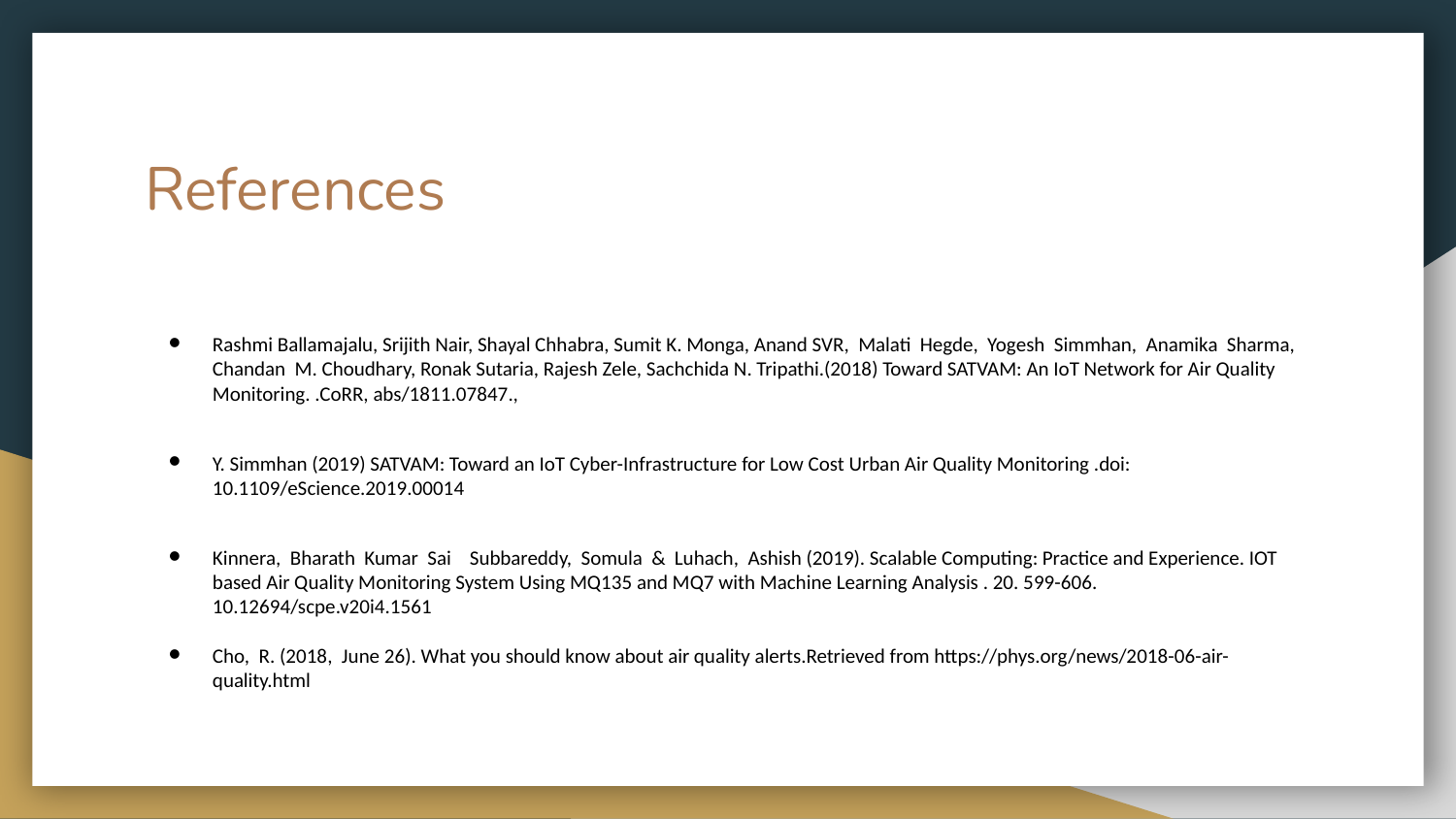

# References
Rashmi Ballamajalu, Srijith Nair, Shayal Chhabra, Sumit K. Monga, Anand SVR,  Malati  Hegde,  Yogesh  Simmhan,  Anamika  Sharma,  Chandan  M. Choudhary, Ronak Sutaria, Rajesh Zele, Sachchida N. Tripathi.(2018) Toward SATVAM: An IoT Network for Air Quality Monitoring. .CoRR, abs/1811.07847.,

Y. Simmhan (2019) SATVAM: Toward an IoT Cyber-Infrastructure for Low Cost Urban Air Quality Monitoring .doi:  10.1109/eScience.2019.00014

Kinnera,  Bharath  Kumar  Sai    Subbareddy,  Somula  &  Luhach,  Ashish (2019). Scalable Computing: Practice and Experience. IOT based Air Quality Monitoring System Using MQ135 and MQ7 with Machine Learning Analysis . 20. 599-606. 10.12694/scpe.v20i4.1561

Cho,  R. (2018,  June 26). What you should know about air quality alerts.Retrieved from https://phys.org/news/2018-06-air-quality.html